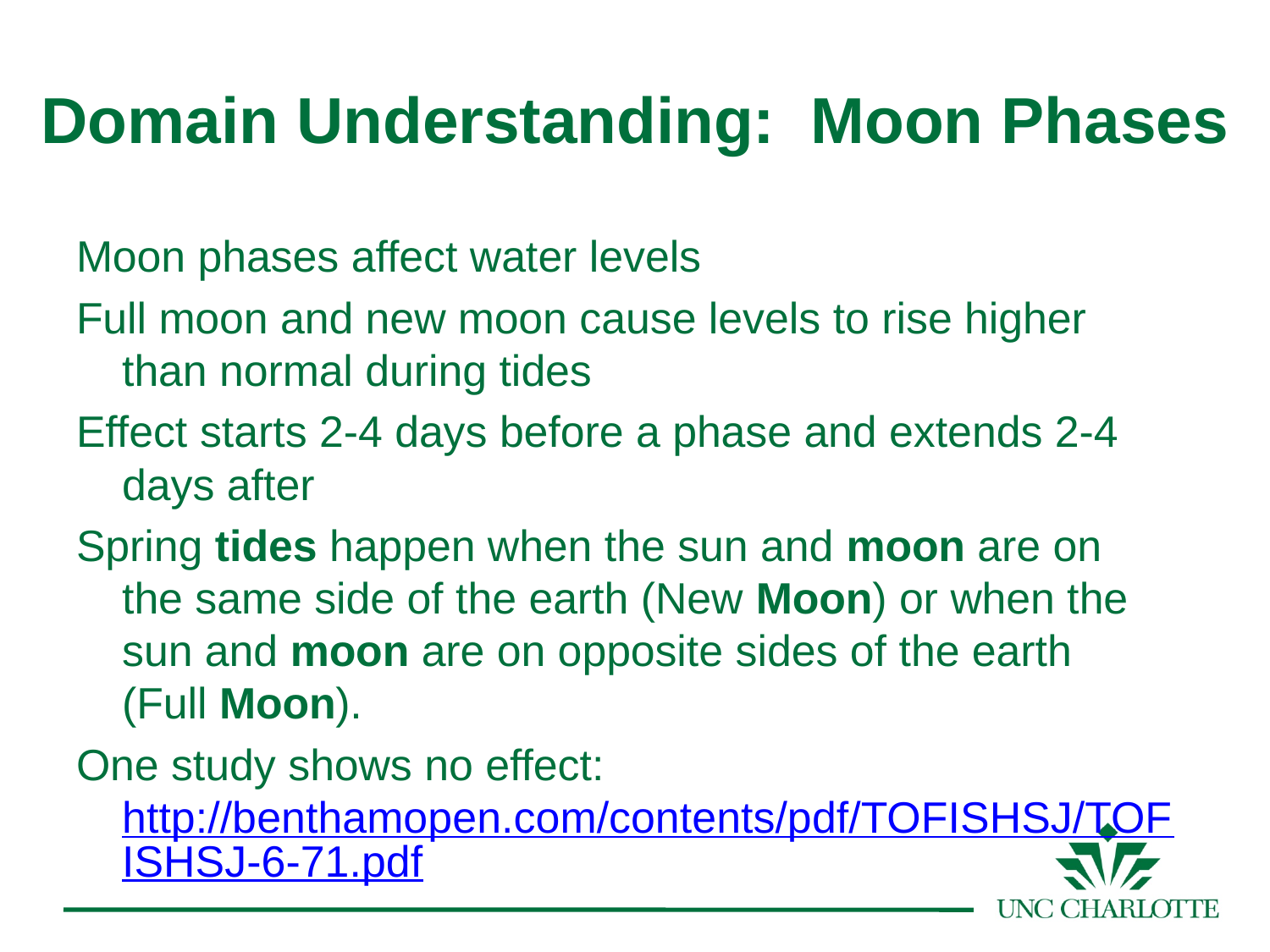

# Domain Understanding:  Moon Phases
Moon phases affect water levels
Full moon and new moon cause levels to rise higher than normal during tides
Effect starts 2-4 days before a phase and extends 2-4 days after
Spring tides happen when the sun and moon are on the same side of the earth (New Moon) or when the sun and moon are on opposite sides of the earth (Full Moon).
One study shows no effect:  http://benthamopen.com/contents/pdf/TOFISHSJ/TOFISHSJ-6-71.pdf